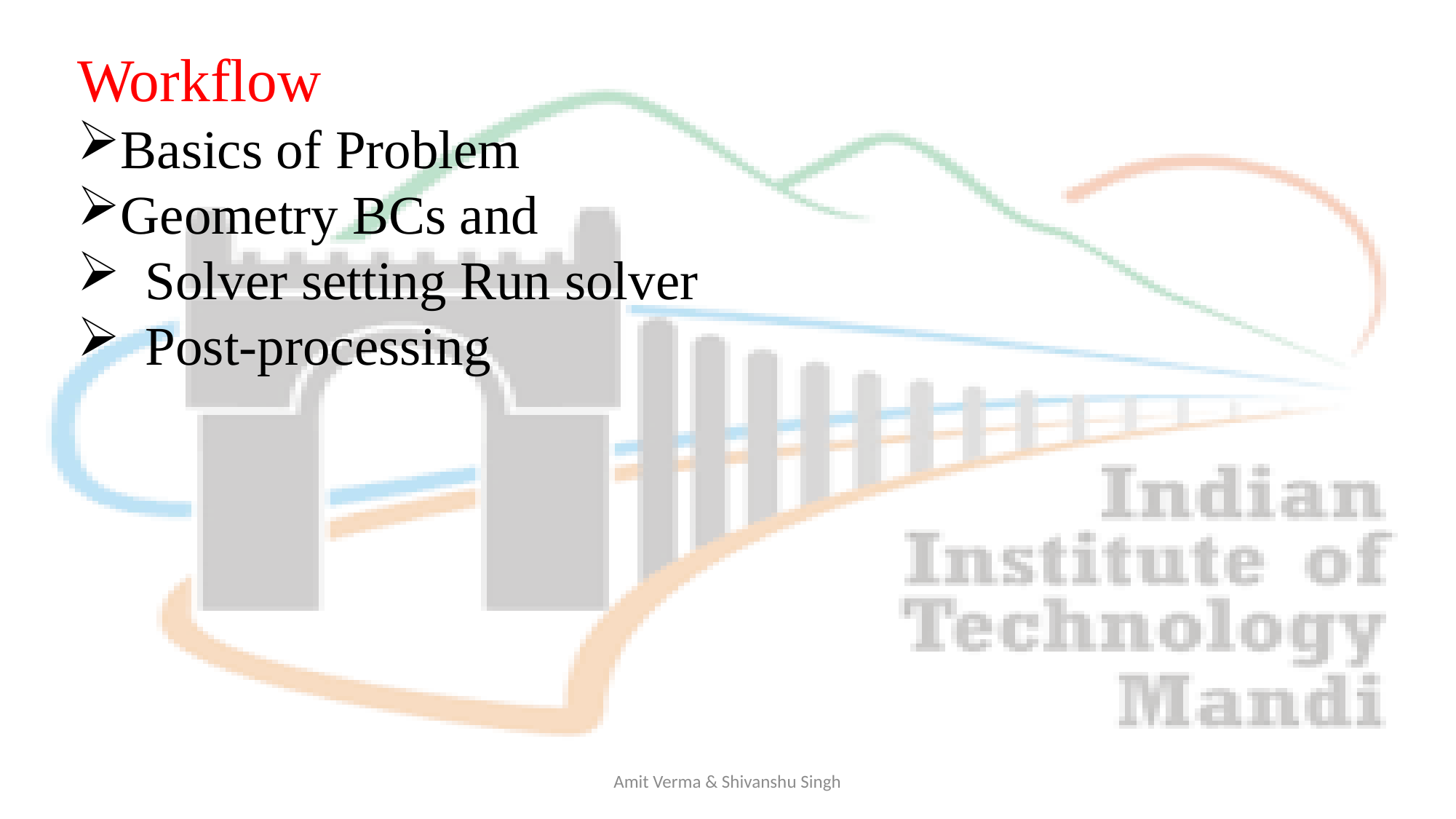

Workflow
Basics of Problem
Geometry BCs and
Solver setting Run solver
Post-processing
Amit Verma & Shivanshu Singh